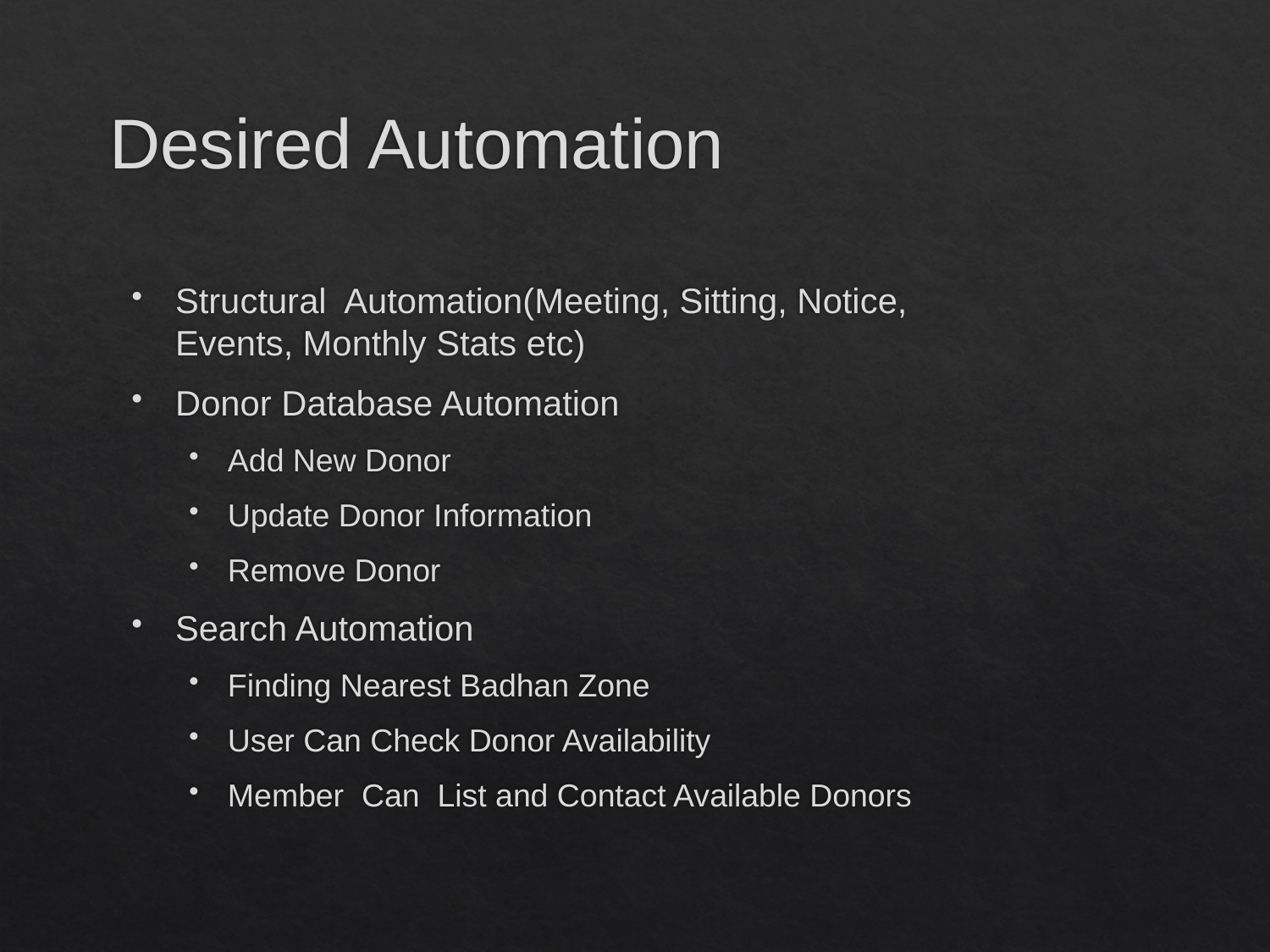

# Desired Automation
Structural  Automation(Meeting, Sitting, Notice, Events, Monthly Stats etc)
Donor Database Automation
Add New Donor
Update Donor Information
Remove Donor
Search Automation
Finding Nearest Badhan Zone
User Can Check Donor Availability
Member  Can  List and Contact Available Donors